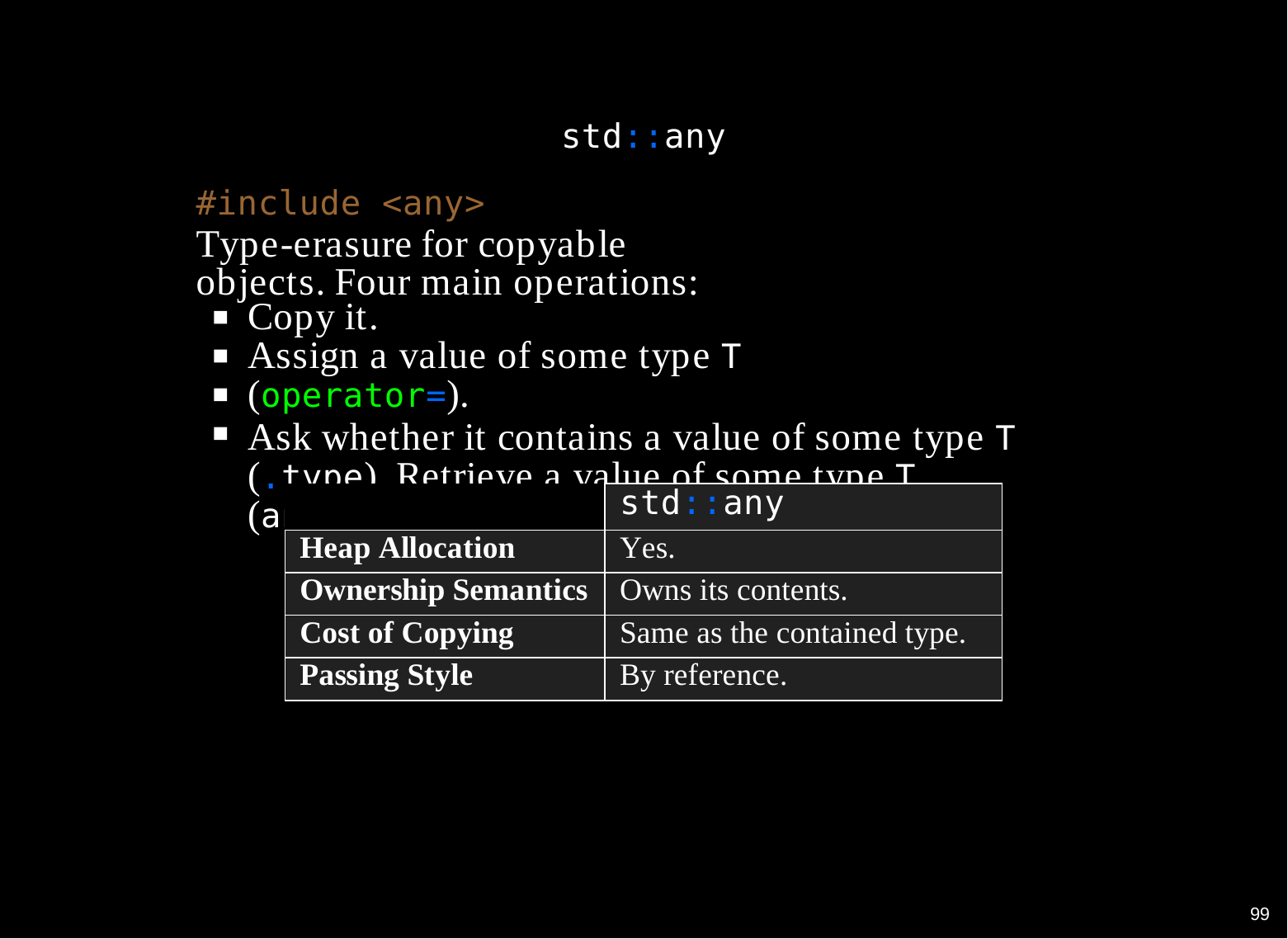

std::any
#include <any>
Type-erasure for copyable objects. Four main operations:
Copy it.
Assign a value of some type T (operator=).
Ask whether it contains a value of some type T (.type). Retrieve a value of some type T (any_cast<>).

|  | std::any |
| --- | --- |
| Heap Allocation | Yes. |
| Ownership Semantics | Owns its contents. |
| Cost of Copying | Same as the contained type. |
| Passing Style | By reference. |

99